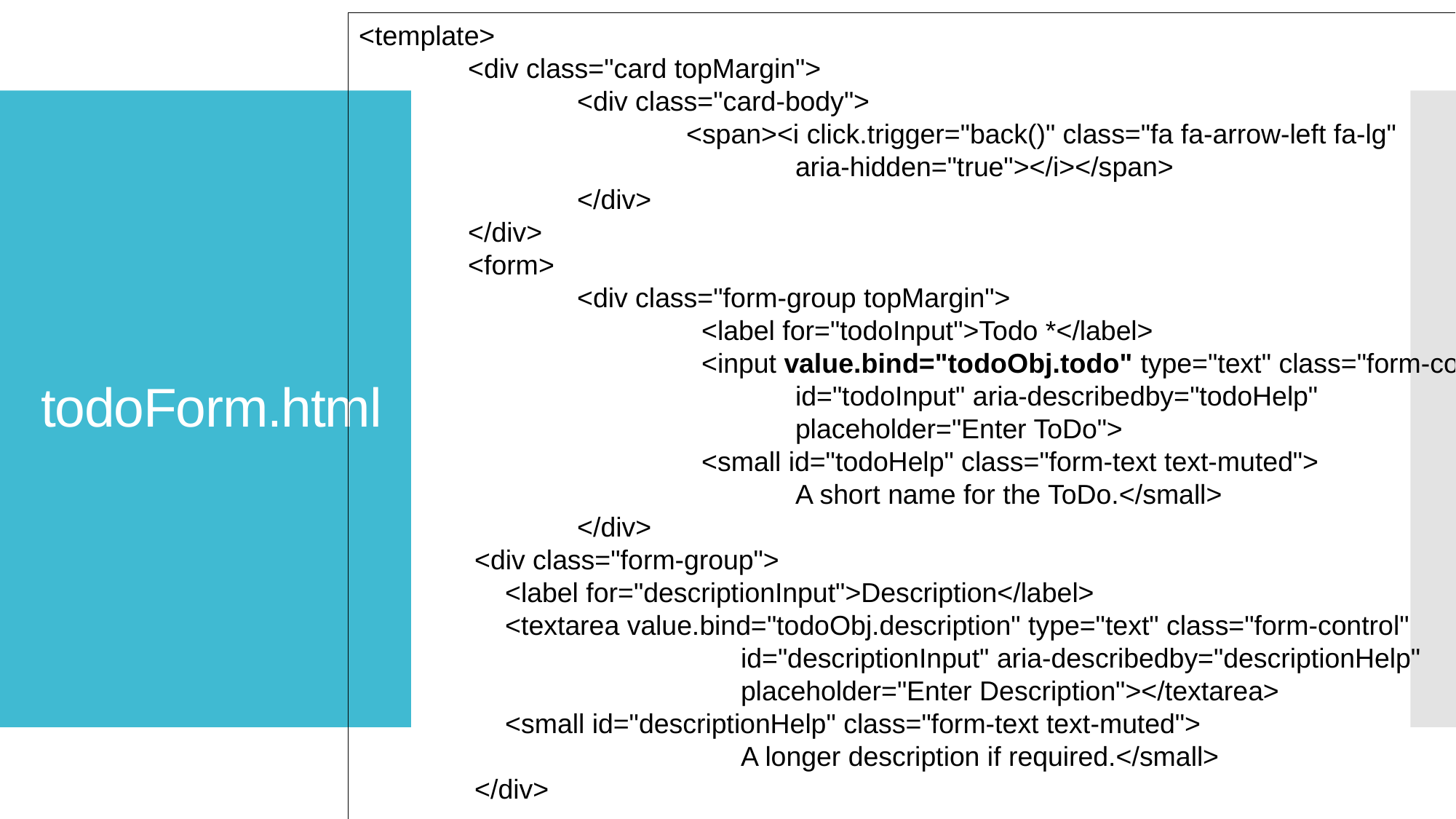

<template>
	<div class="card topMargin">
		<div class="card-body">
			<span><i click.trigger="back()" class="fa fa-arrow-left fa-lg"
				aria-hidden="true"></i></span>
		</div>
	</div>
	<form>
		<div class="form-group topMargin">
			  <label for="todoInput">Todo *</label>
			  <input value.bind="todoObj.todo" type="text" class="form-control"
				id="todoInput" aria-describedby="todoHelp"
				placeholder="Enter ToDo">
			  <small id="todoHelp" class="form-text text-muted">
				A short name for the ToDo.</small>
		</div>
        <div class="form-group">
            <label for="descriptionInput">Description</label>
            <textarea value.bind="todoObj.description" type="text" class="form-control"
			id="descriptionInput" aria-describedby="descriptionHelp"
			placeholder="Enter Description"></textarea>
            <small id="descriptionHelp" class="form-text text-muted">
			A longer description if required.</small>
        </div>

		…

# todoForm.html